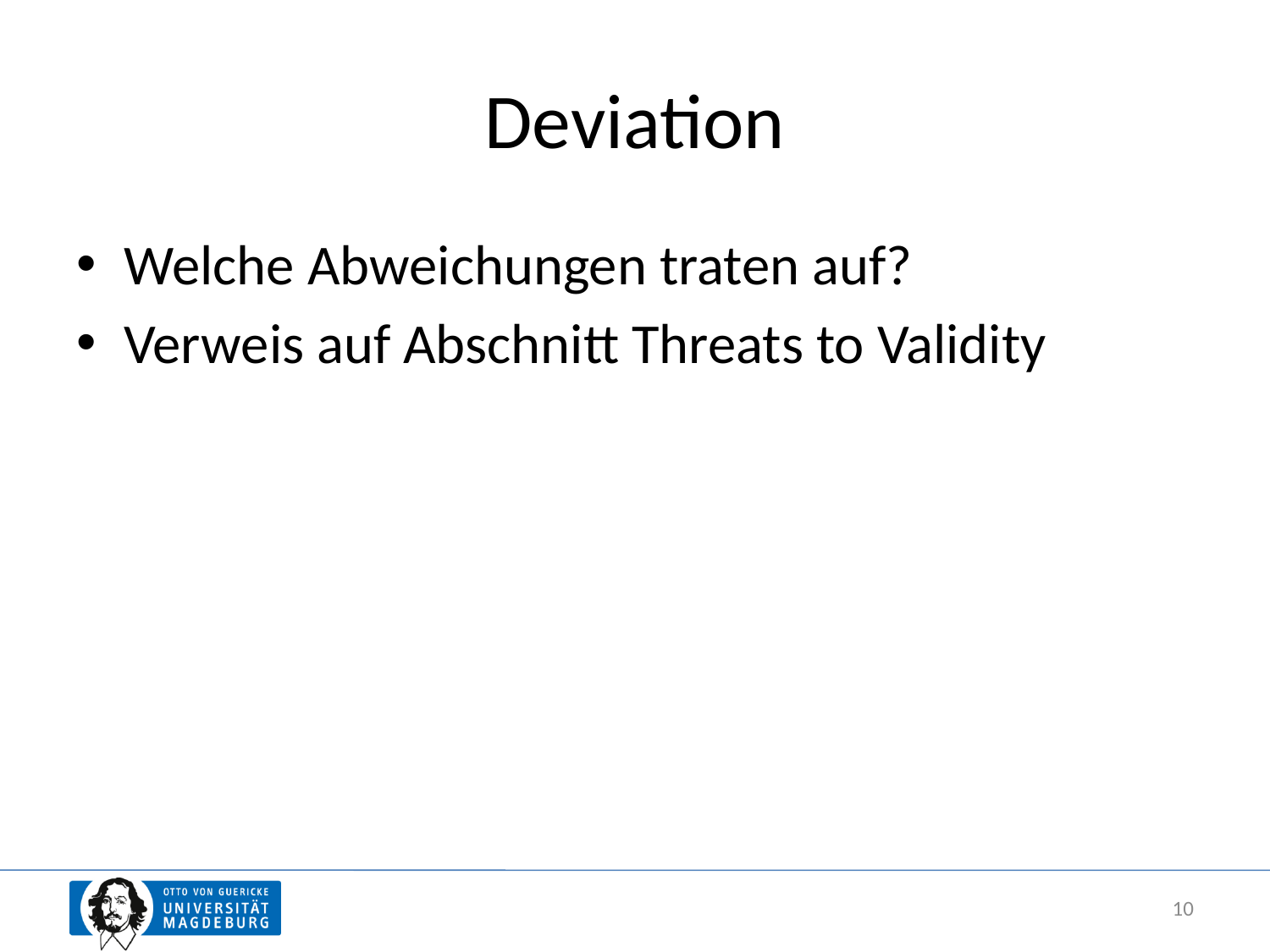

# Deviation
Welche Abweichungen traten auf?
Verweis auf Abschnitt Threats to Validity
10